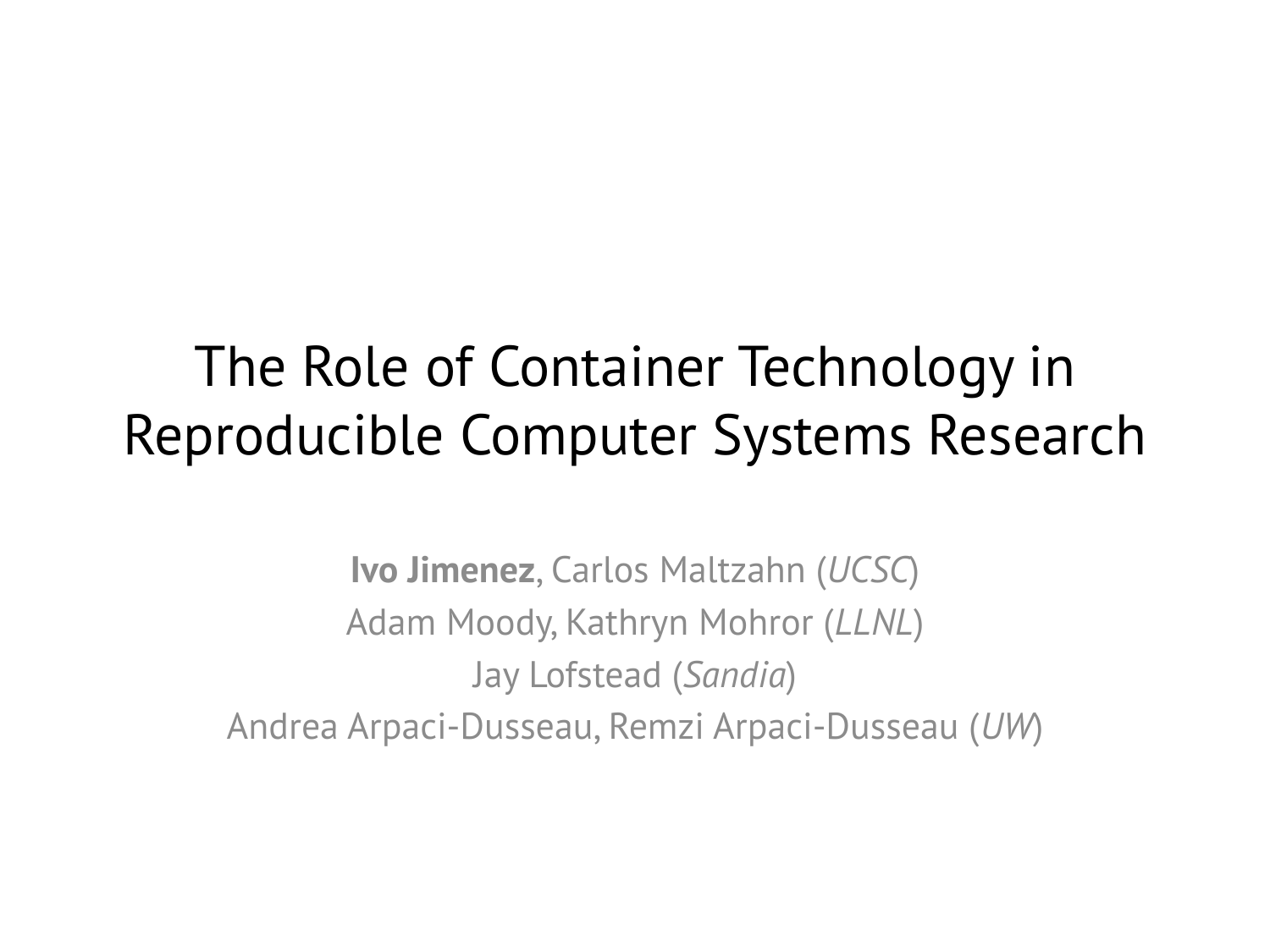

# The Role of Container Technology in Reproducible Computer Systems Research
Ivo Jimenez, Carlos Maltzahn (UCSC)
Adam Moody, Kathryn Mohror (LLNL)
Jay Lofstead (Sandia)
Andrea Arpaci-Dusseau, Remzi Arpaci-Dusseau (UW)